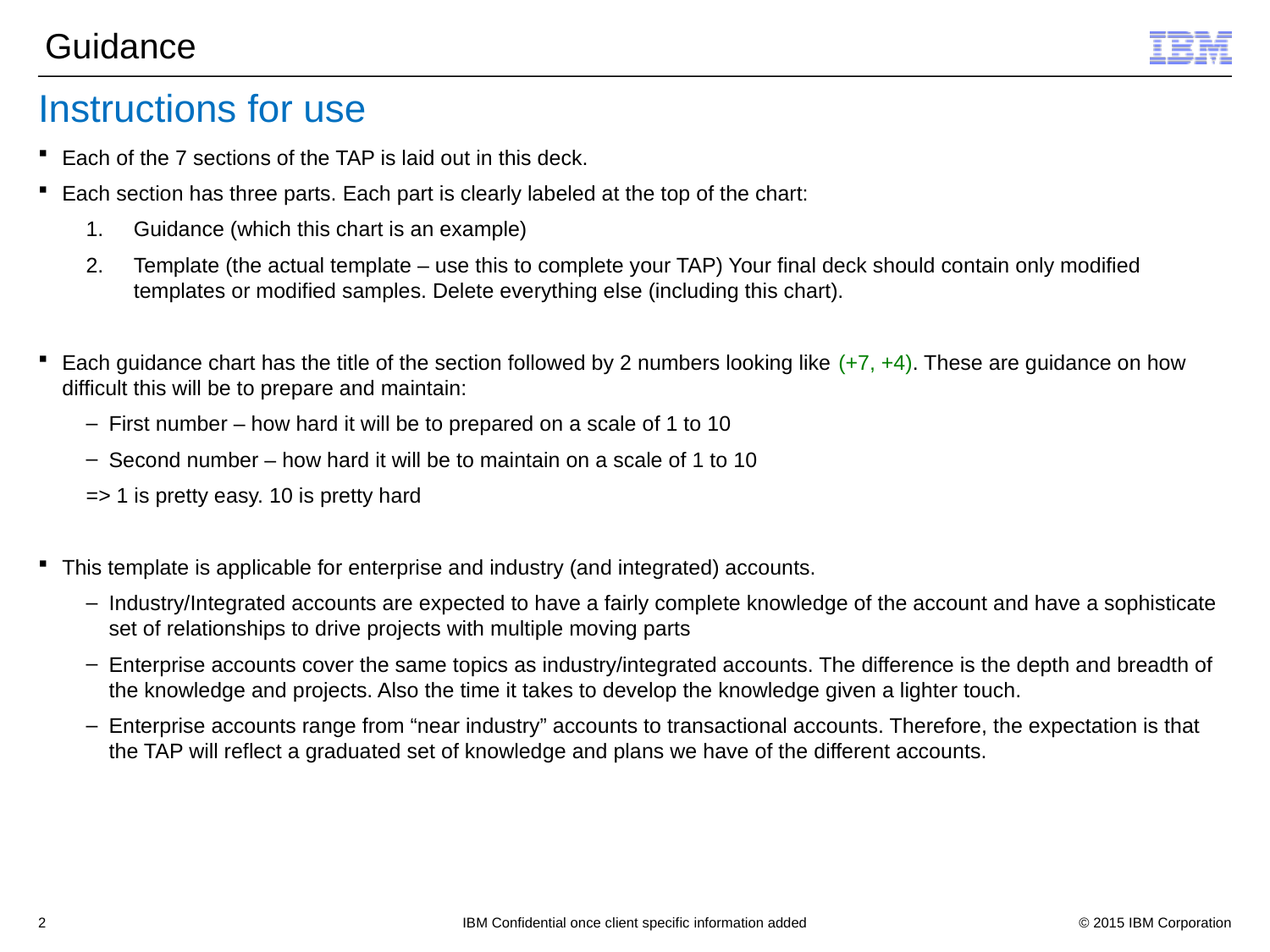

Guidance
# Instructions for use
Each of the 7 sections of the TAP is laid out in this deck.
Each section has three parts. Each part is clearly labeled at the top of the chart:
Guidance (which this chart is an example)
Template (the actual template – use this to complete your TAP) Your final deck should contain only modified templates or modified samples. Delete everything else (including this chart).

Each guidance chart has the title of the section followed by 2 numbers looking like (+7, +4). These are guidance on how difficult this will be to prepare and maintain:
First number – how hard it will be to prepared on a scale of 1 to 10
Second number – how hard it will be to maintain on a scale of 1 to 10
=> 1 is pretty easy. 10 is pretty hard

This template is applicable for enterprise and industry (and integrated) accounts.
Industry/Integrated accounts are expected to have a fairly complete knowledge of the account and have a sophisticate set of relationships to drive projects with multiple moving parts
Enterprise accounts cover the same topics as industry/integrated accounts. The difference is the depth and breadth of the knowledge and projects. Also the time it takes to develop the knowledge given a lighter touch.
Enterprise accounts range from “near industry” accounts to transactional accounts. Therefore, the expectation is that the TAP will reflect a graduated set of knowledge and plans we have of the different accounts.

2
IBM Confidential once client specific information added